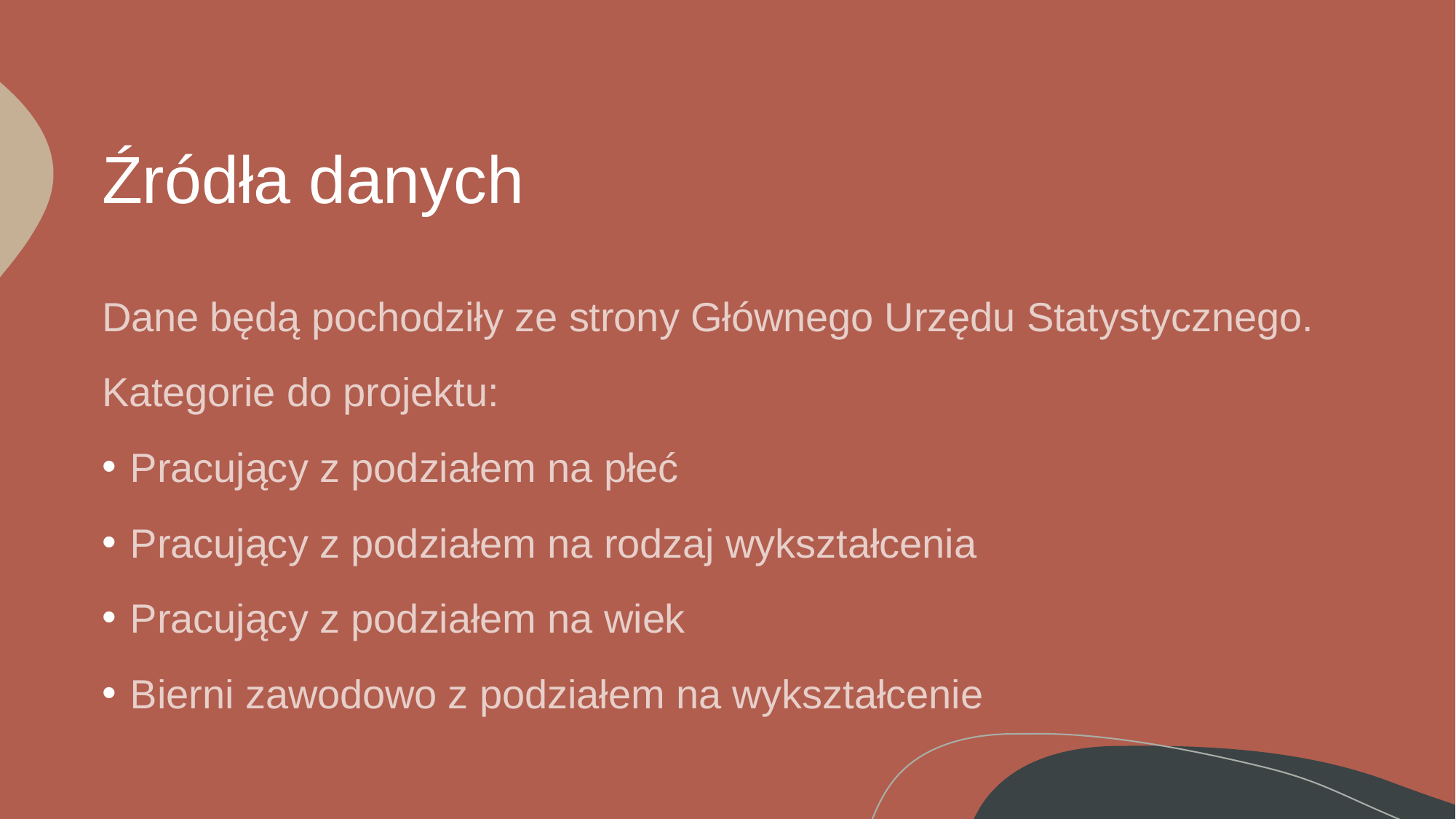

# Źródła danych
Dane będą pochodziły ze strony Głównego Urzędu Statystycznego.
Kategorie do projektu:
Pracujący z podziałem na płeć
Pracujący z podziałem na rodzaj wykształcenia
Pracujący z podziałem na wiek
Bierni zawodowo z podziałem na wykształcenie